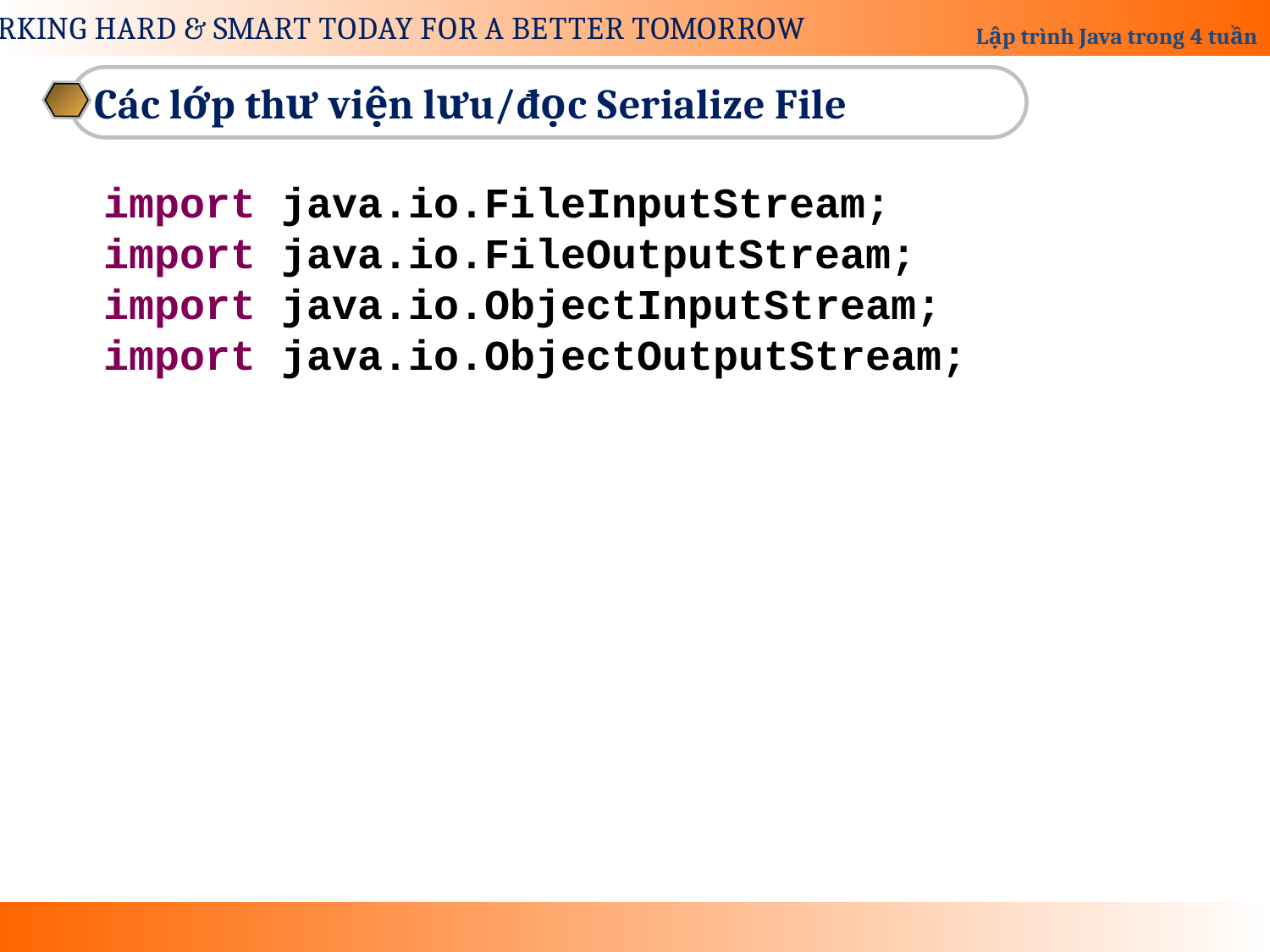

Các lớp thư viện lưu/đọc Serialize File

import java.io.FileInputStream;
import java.io.FileOutputStream;
import java.io.ObjectInputStream;
import java.io.ObjectOutputStream;